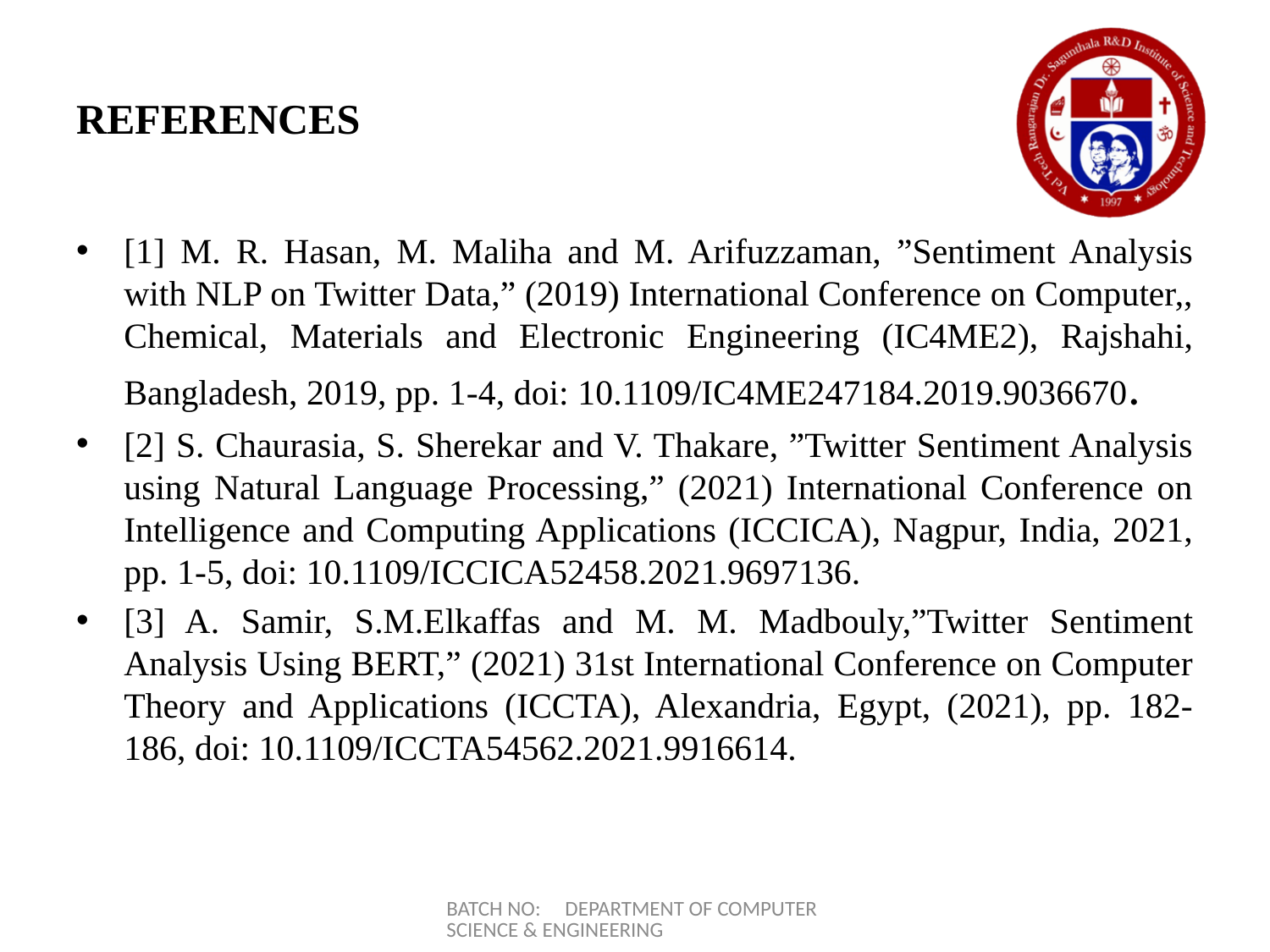

# REFERENCES
[1] M. R. Hasan, M. Maliha and M. Arifuzzaman, ”Sentiment Analysis with NLP on Twitter Data,” (2019) International Conference on Computer,, Chemical, Materials and Electronic Engineering (IC4ME2), Rajshahi, Bangladesh, 2019, pp. 1-4, doi: 10.1109/IC4ME247184.2019.9036670.
[2] S. Chaurasia, S. Sherekar and V. Thakare, ”Twitter Sentiment Analysis using Natural Language Processing,” (2021) International Conference on Intelligence and Computing Applications (ICCICA), Nagpur, India, 2021, pp. 1-5, doi: 10.1109/ICCICA52458.2021.9697136.
[3] A. Samir, S.M.Elkaffas and M. M. Madbouly,”Twitter Sentiment Analysis Using BERT,” (2021) 31st International Conference on Computer Theory and Applications (ICCTA), Alexandria, Egypt, (2021), pp. 182-186, doi: 10.1109/ICCTA54562.2021.9916614.

BATCH NO:     DEPARTMENT OF COMPUTER SCIENCE & ENGINEERING
40